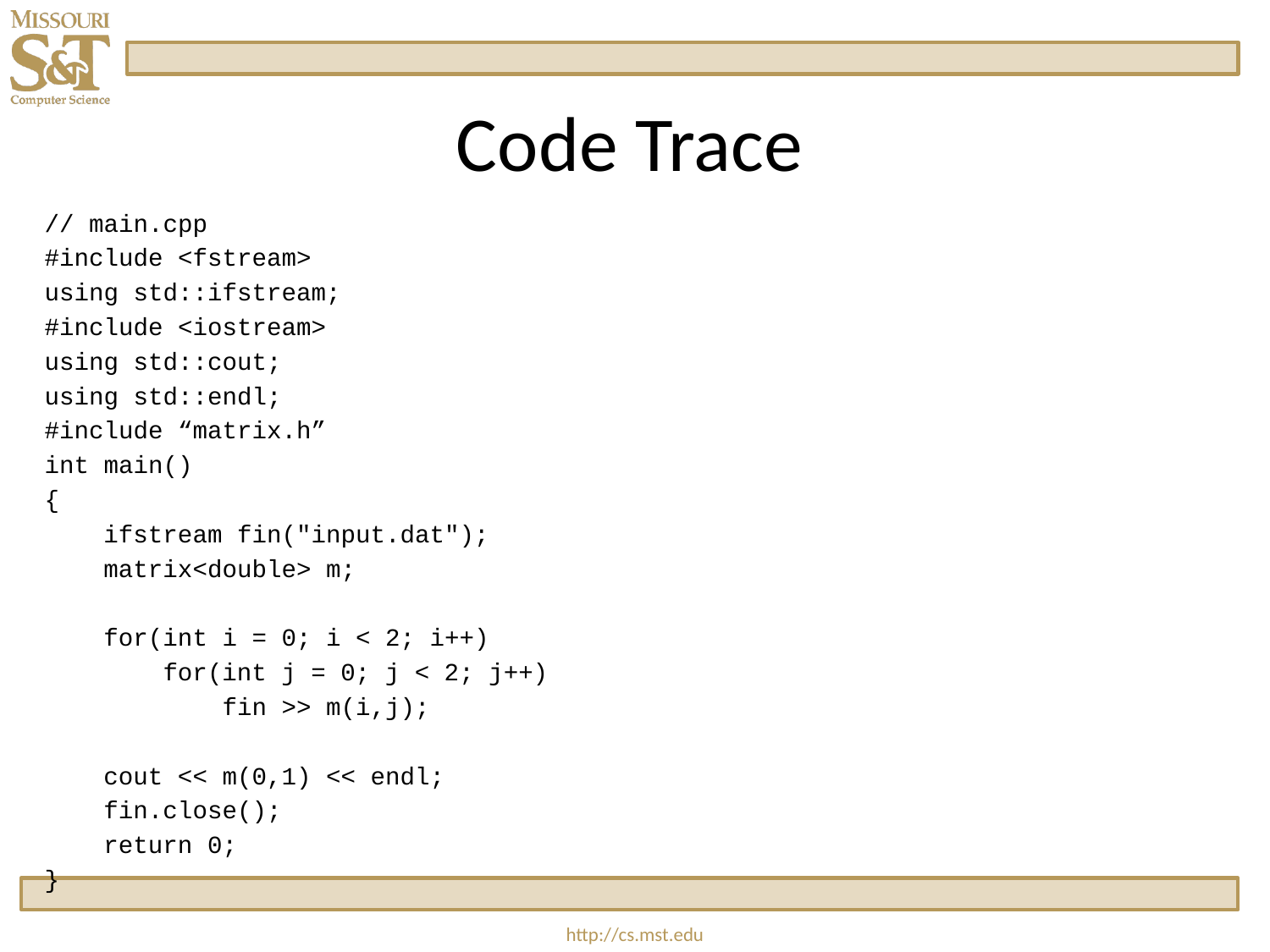

# Code Trace
// main.cpp
#include <fstream>
using std::ifstream;
#include <iostream>
using std::cout;
using std::endl;
#include “matrix.h”
int main()
{
    ifstream fin("input.dat");
    matrix<double> m;

    for(int i = 0; i < 2; i++)
        for(int j = 0; j < 2; j++)
            fin >> m(i,j);

    cout << m(0,1) << endl;
    fin.close();
    return 0;
}